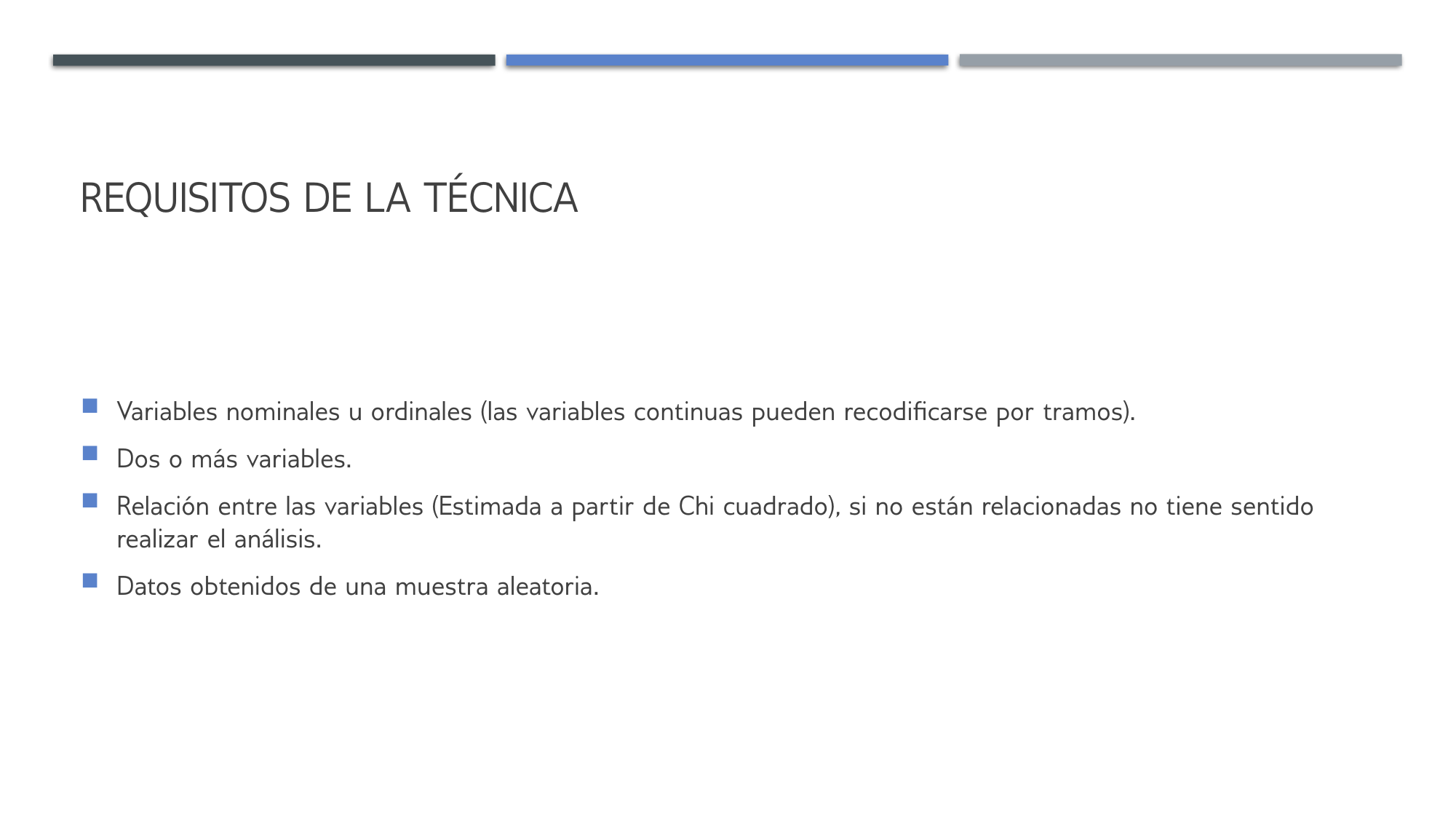

# Requisitos de la técnica
Variables nominales u ordinales (las variables continuas pueden recodificarse por tramos).
Dos o más variables.
Relación entre las variables (Estimada a partir de Chi cuadrado), si no están relacionadas no tiene sentido realizar el análisis.
Datos obtenidos de una muestra aleatoria.